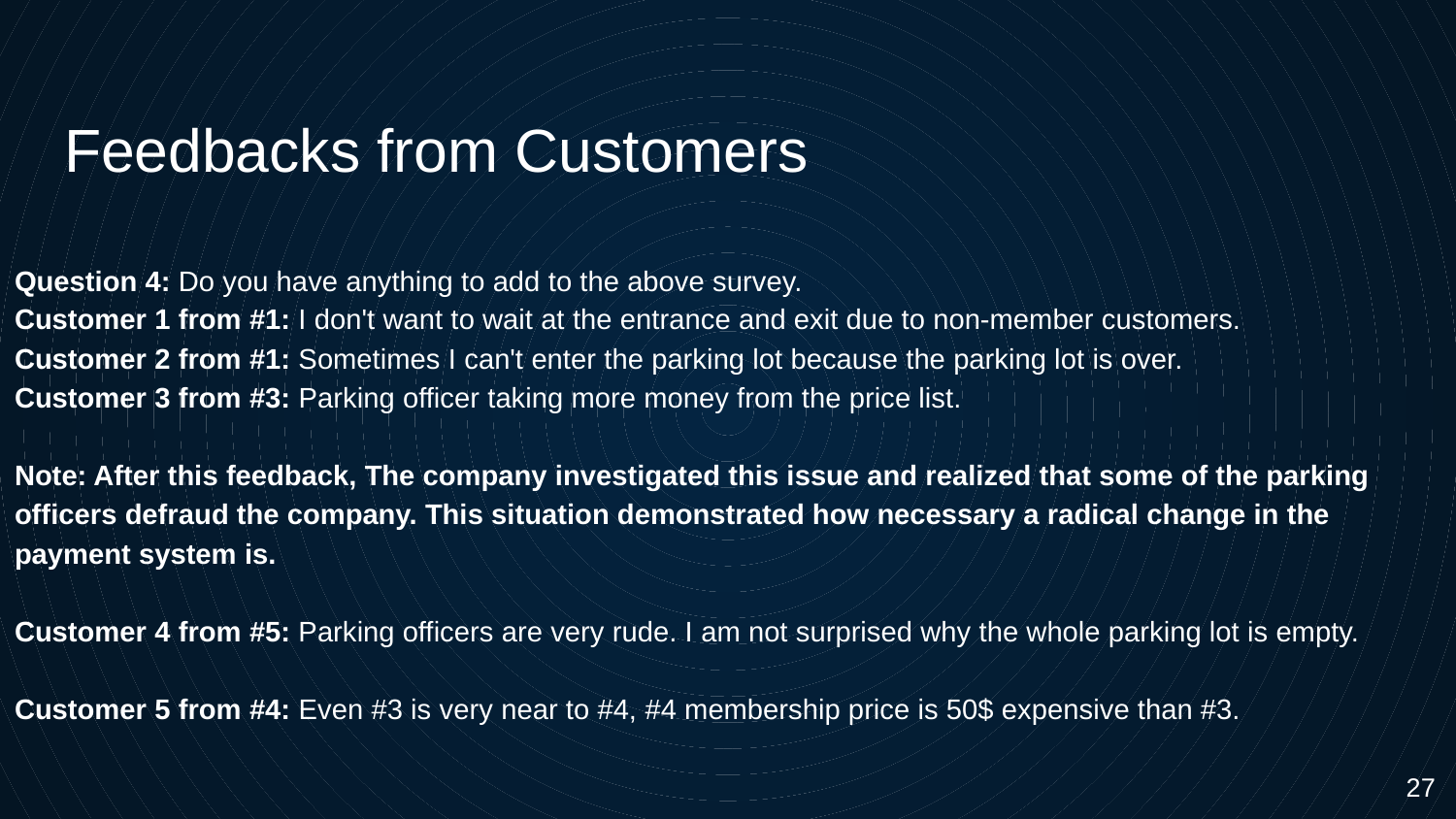

# Feedbacks from Customers
Question 4: Do you have anything to add to the above survey.
Customer 1 from #1: I don't want to wait at the entrance and exit due to non-member customers.
Customer 2 from #1: Sometimes I can't enter the parking lot because the parking lot is over.
Customer 3 from #3: Parking officer taking more money from the price list.

Note: After this feedback, The company investigated this issue and realized that some of the parking officers defraud the company. This situation demonstrated how necessary a radical change in the payment system is.

Customer 4 from #5: Parking officers are very rude. I am not surprised why the whole parking lot is empty.
Customer 5 from #4: Even #3 is very near to #4, #4 membership price is 50$ expensive than #3.
27